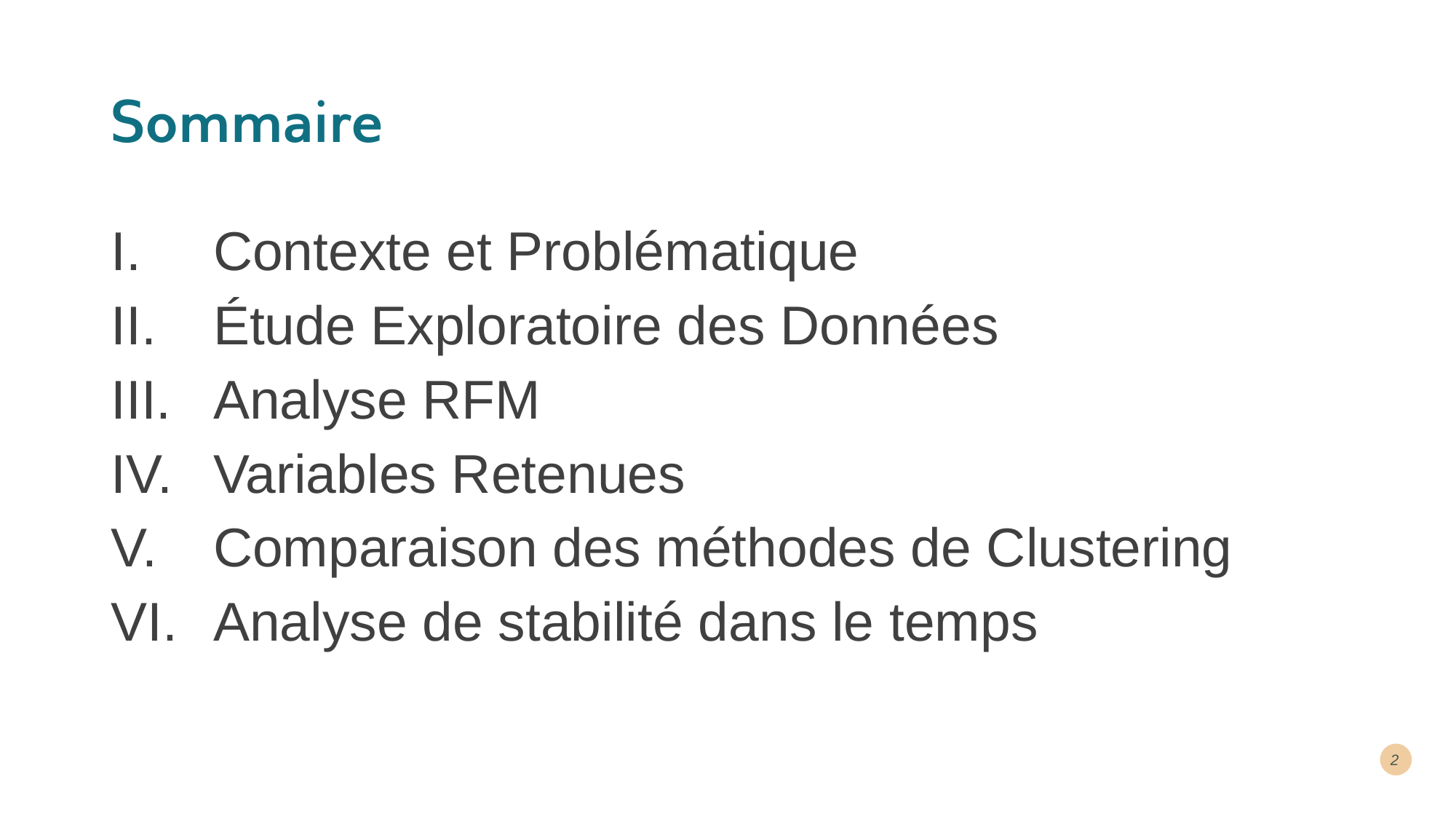

# Sommaire
Contexte et Problématique
Étude Exploratoire des Données
Analyse RFM
Variables Retenues
Comparaison des méthodes de Clustering
Analyse de stabilité dans le temps

2